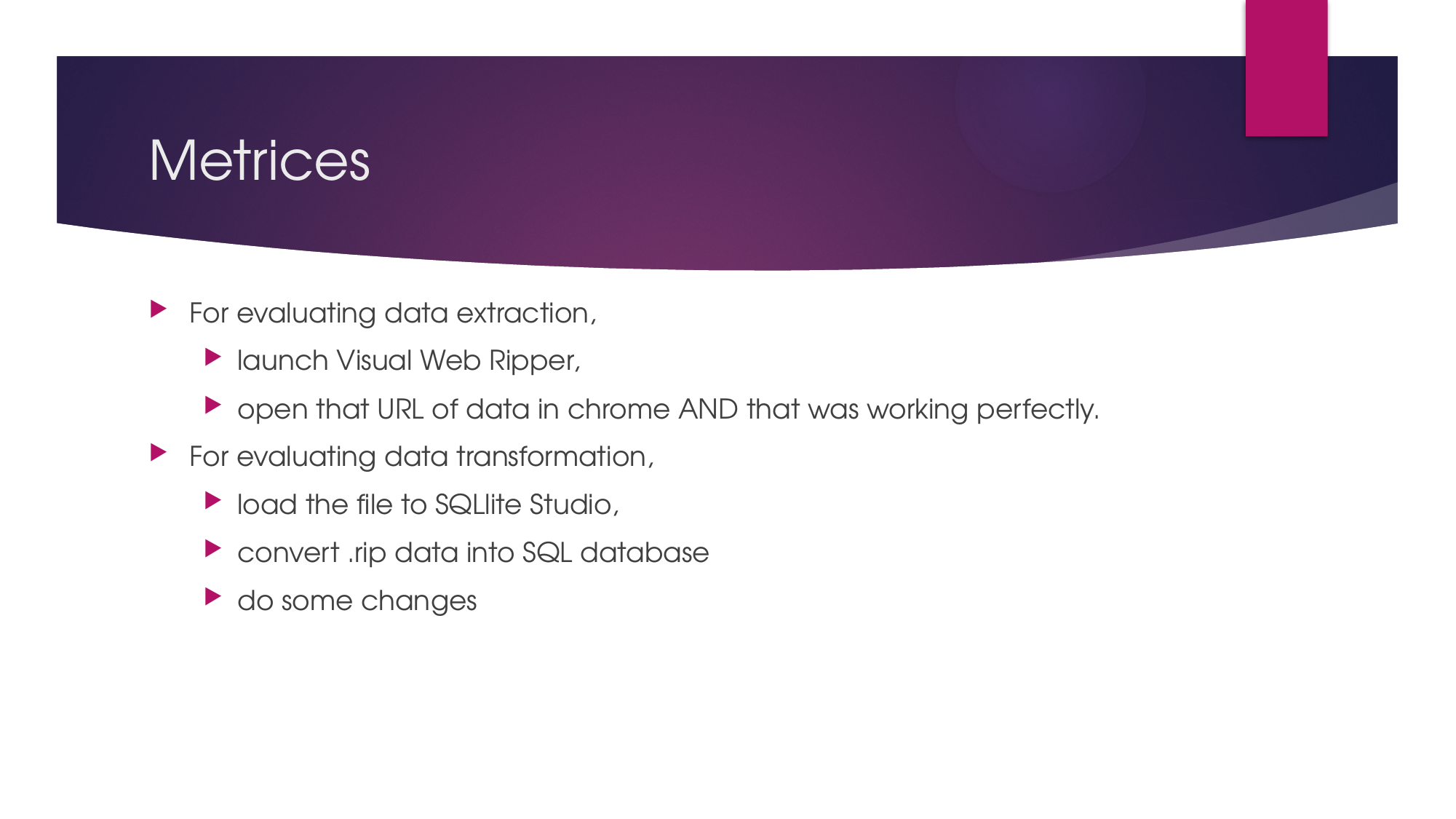

# Metrices
For evaluating data extraction,
launch Visual Web Ripper,
open that URL of data in chrome AND that was working perfectly.
For evaluating data transformation,
load the file to SQLlite Studio,
convert .rip data into SQL database
do some changes